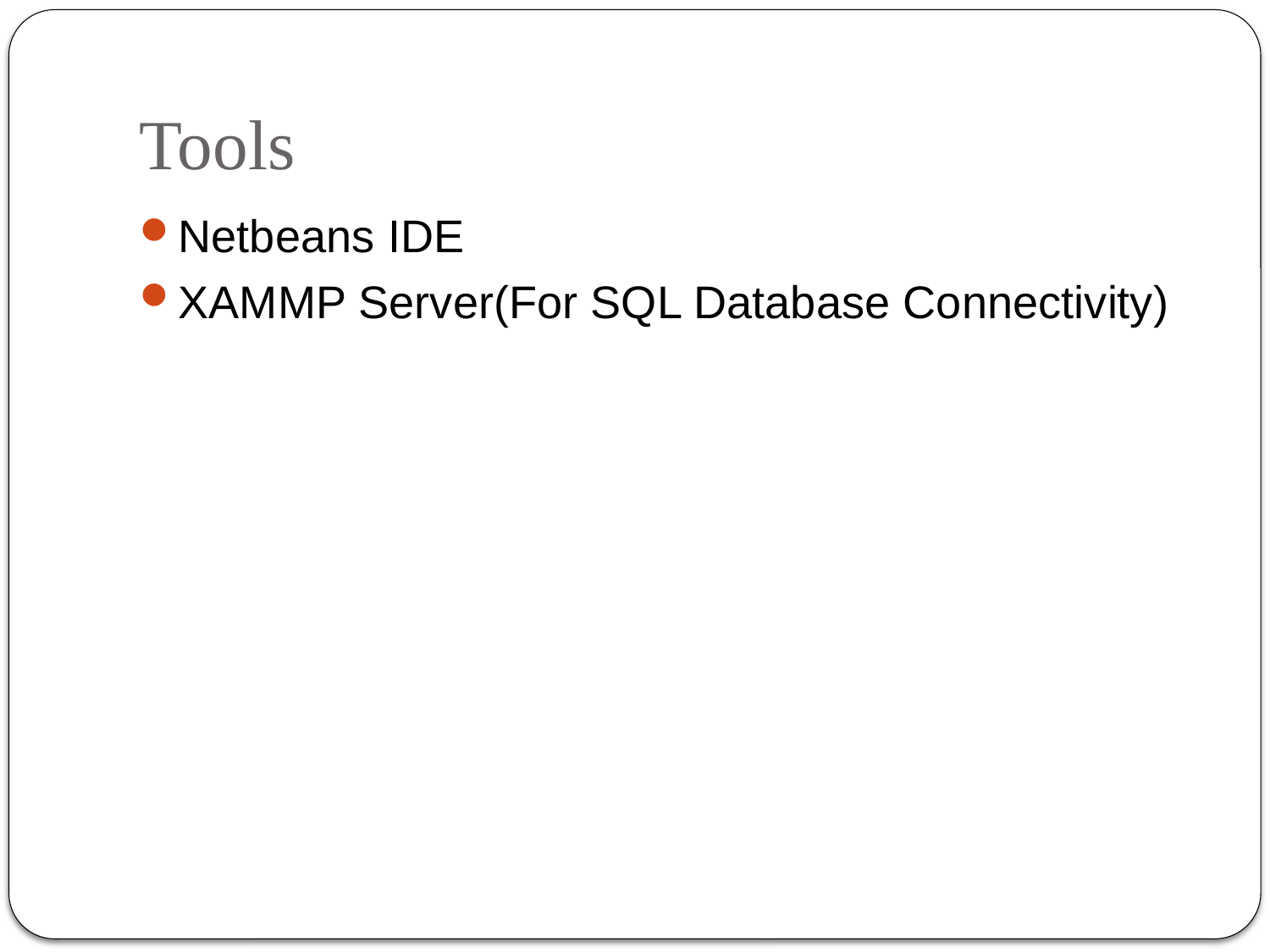

# Tools
Netbeans IDE
XAMMP Server(For SQL Database Connectivity)